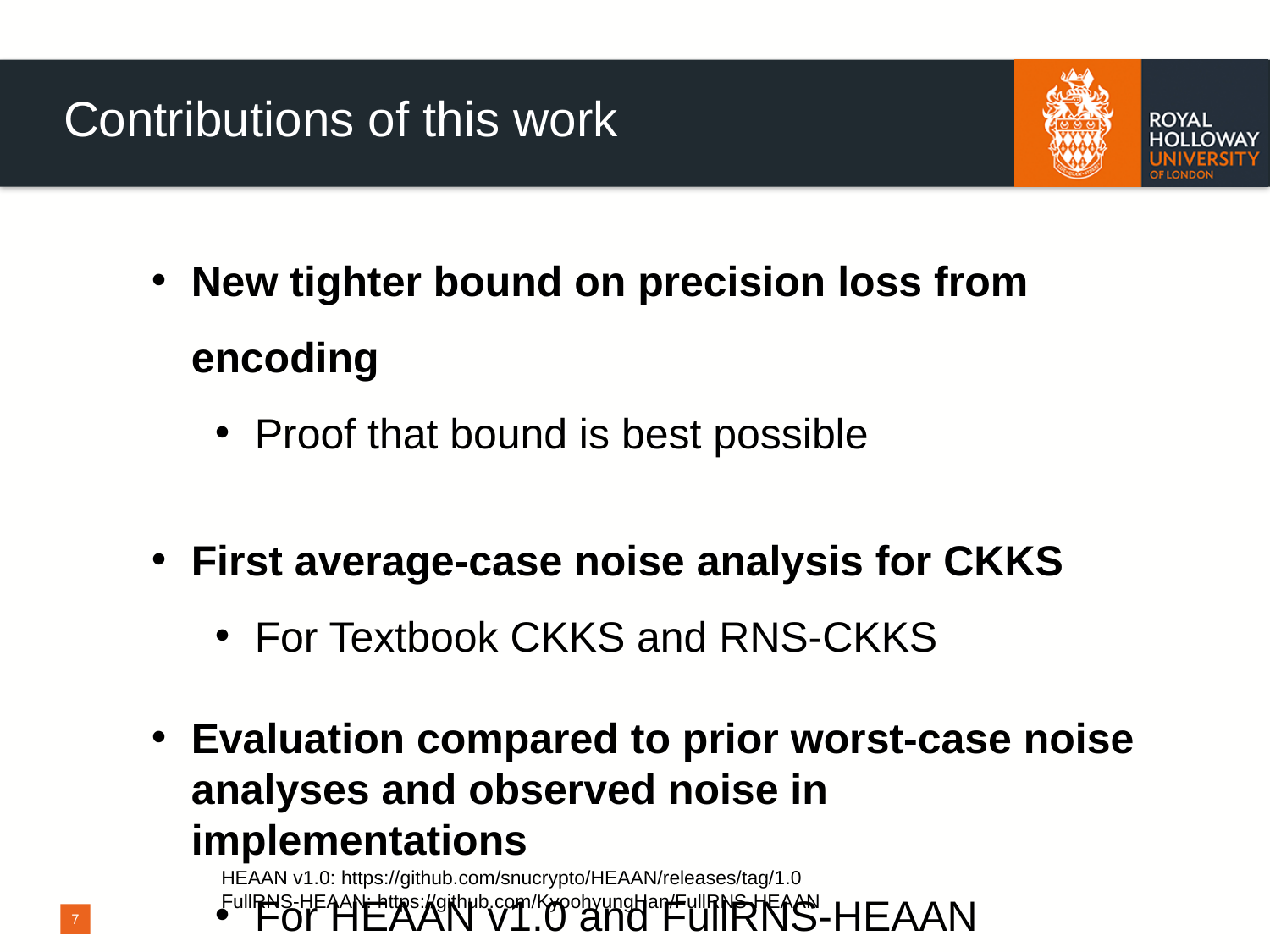

# Contributions of this work
New tighter bound on precision loss from encoding
Proof that bound is best possible

First average-case noise analysis for CKKS
For Textbook CKKS and RNS-CKKS

Evaluation compared to prior worst-case noise analyses and observed noise in implementations
For HEAAN v1.0 and FullRNS-HEAAN
HEAAN v1.0: https://github.com/snucrypto/HEAAN/releases/tag/1.0
FullRNS-HEAAN: https://github.com/KyoohyungHan/FullRNS-HEAAN
7